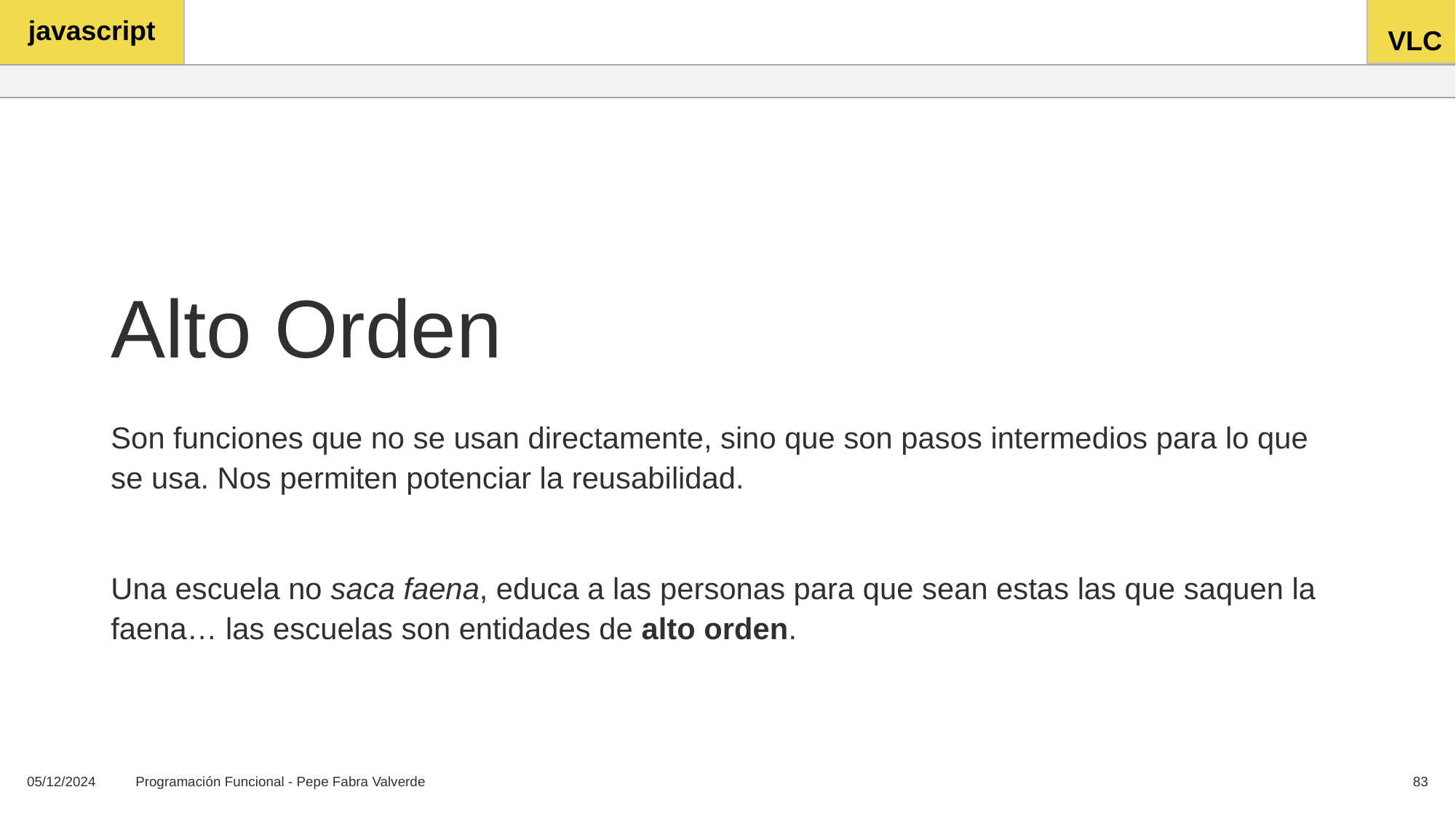

# Alto Orden
Son funciones que no se usan directamente, sino que son pasos intermedios para lo que se usa. Nos permiten potenciar la reusabilidad.

Una escuela no saca faena, educa a las personas para que sean estas las que saquen la faena… las escuelas son entidades de alto orden.
05/12/2024
Programación Funcional - Pepe Fabra Valverde
83